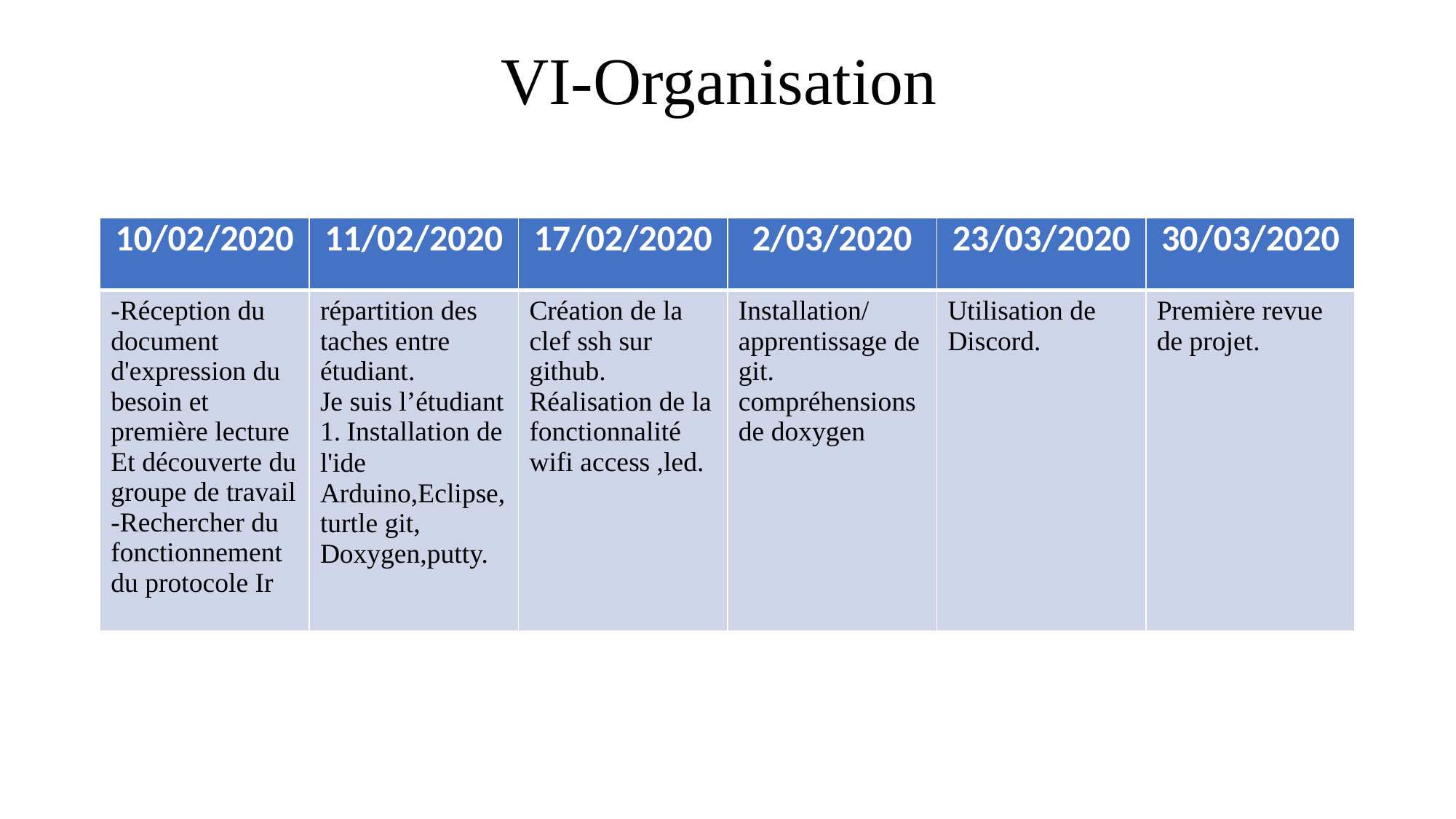

# VI-Organisation
| 10/02/2020 | 11/02/2020 | 17/02/2020 | 2/03/2020 | 23/03/2020 | 30/03/2020 |
| --- | --- | --- | --- | --- | --- |
| -Réception du document d'expression du besoin et première lecture Et découverte du groupe de travail -Rechercher du fonctionnement du protocole Ir | répartition des taches entre étudiant. Je suis l’étudiant 1. Installation de l'ide Arduino,Eclipse,turtle git, Doxygen,putty. | Création de la clef ssh sur github. Réalisation de la fonctionnalité wifi access ,led. | Installation/apprentissage de git. compréhensions de doxygen | Utilisation de Discord. | Première revue de projet. |